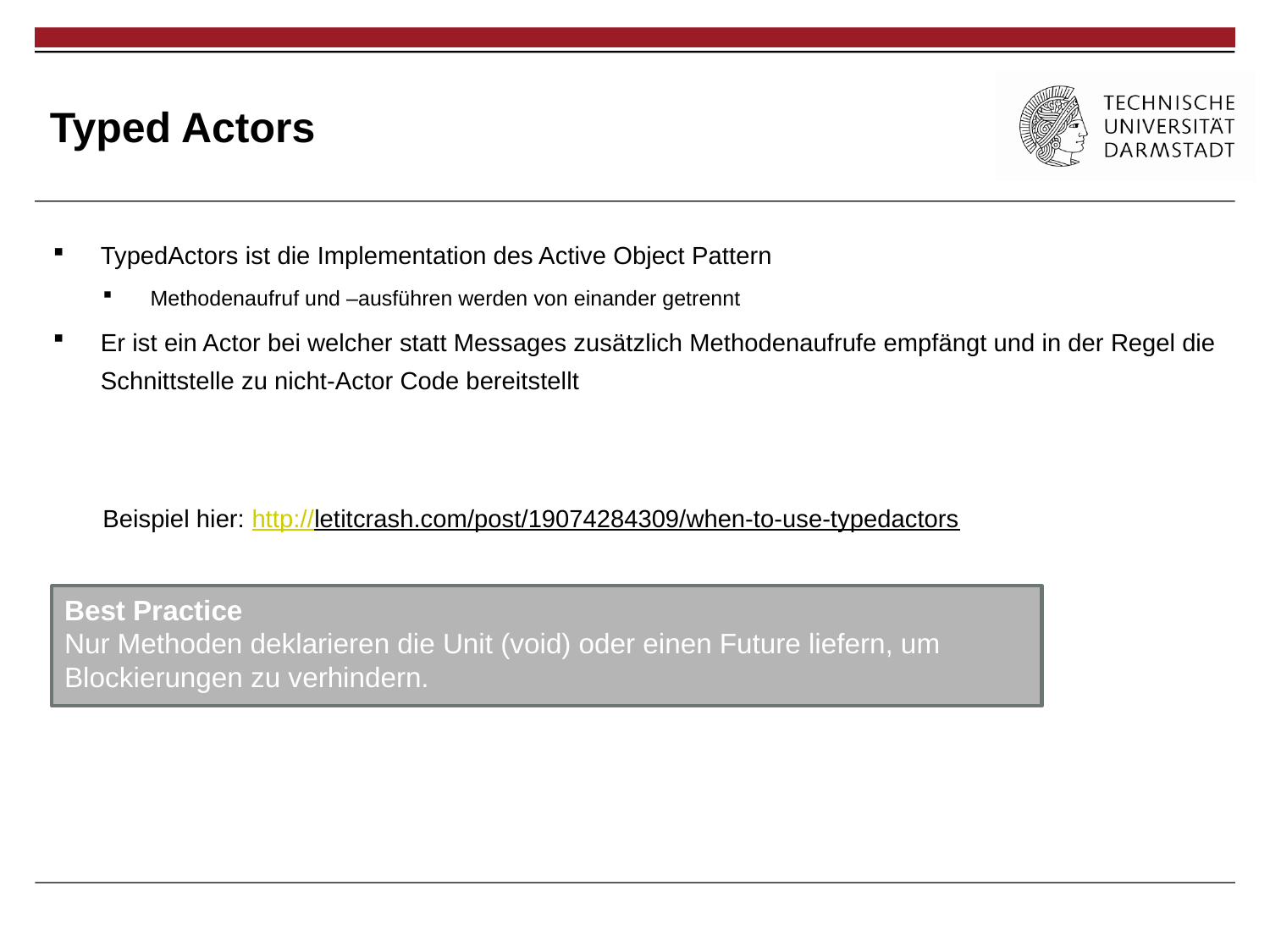

# Typed Actors
TypedActors ist die Implementation des Active Object Pattern
Methodenaufruf und –ausführen werden von einander getrennt
Er ist ein Actor bei welcher statt Messages zusätzlich Methodenaufrufe empfängt und in der Regel die Schnittstelle zu nicht-Actor Code bereitstellt

Beispiel hier: http://letitcrash.com/post/19074284309/when-to-use-typedactors
Best Practice
Nur Methoden deklarieren die Unit (void) oder einen Future liefern, um Blockierungen zu verhindern.